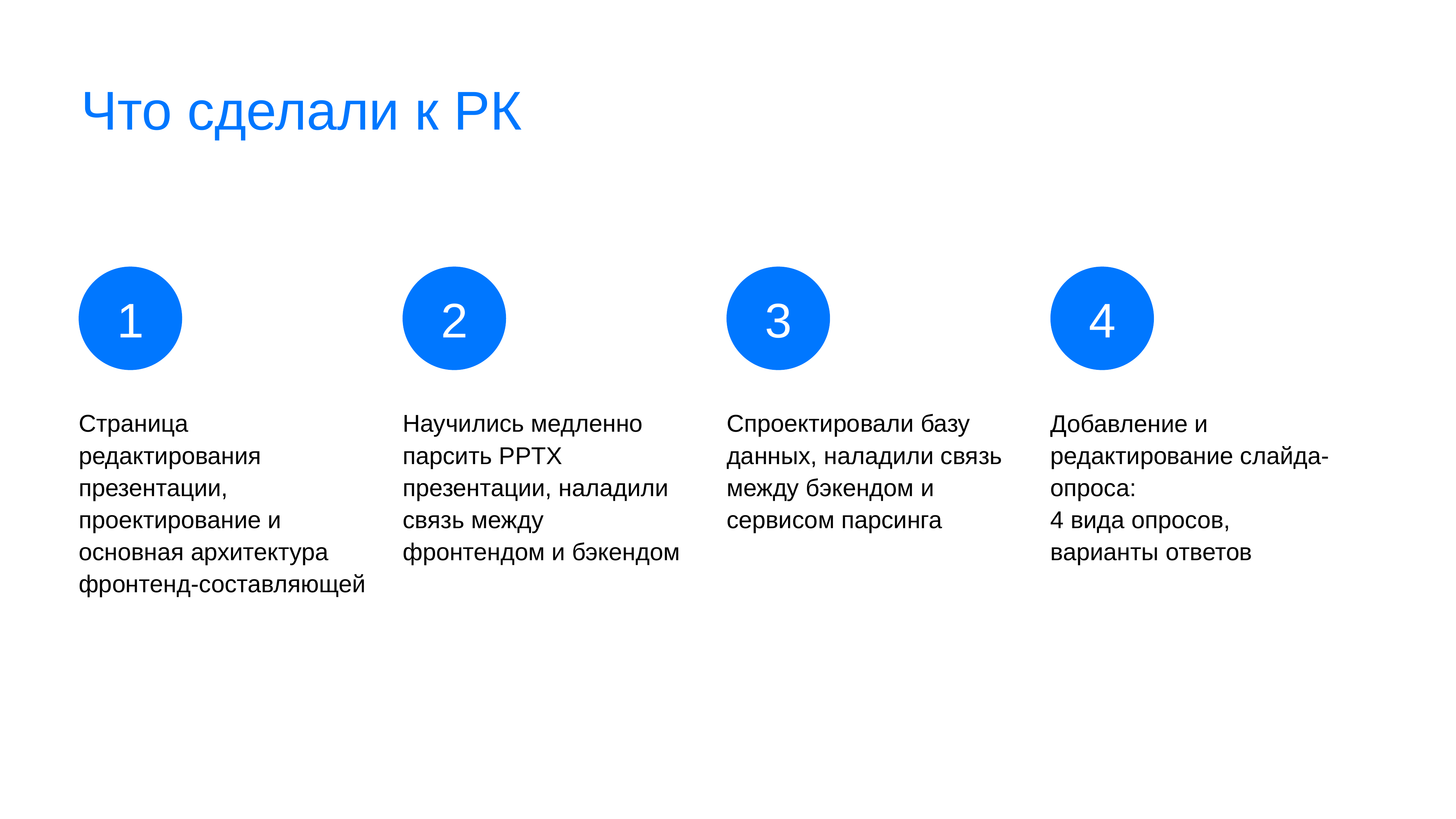

# Что сделали к РК
1
2
3
4
Страница редактирования презентации, проектирование и основная архитектура фронтенд-составляющей
Научились медленно парсить PPTX презентации, наладили связь между фронтендом и бэкендом

Спроектировали базу данных, наладили связь между бэкендом и сервисом парсинга

Добавление и редактирование слайда-опроса:
4 вида опросов, варианты ответов